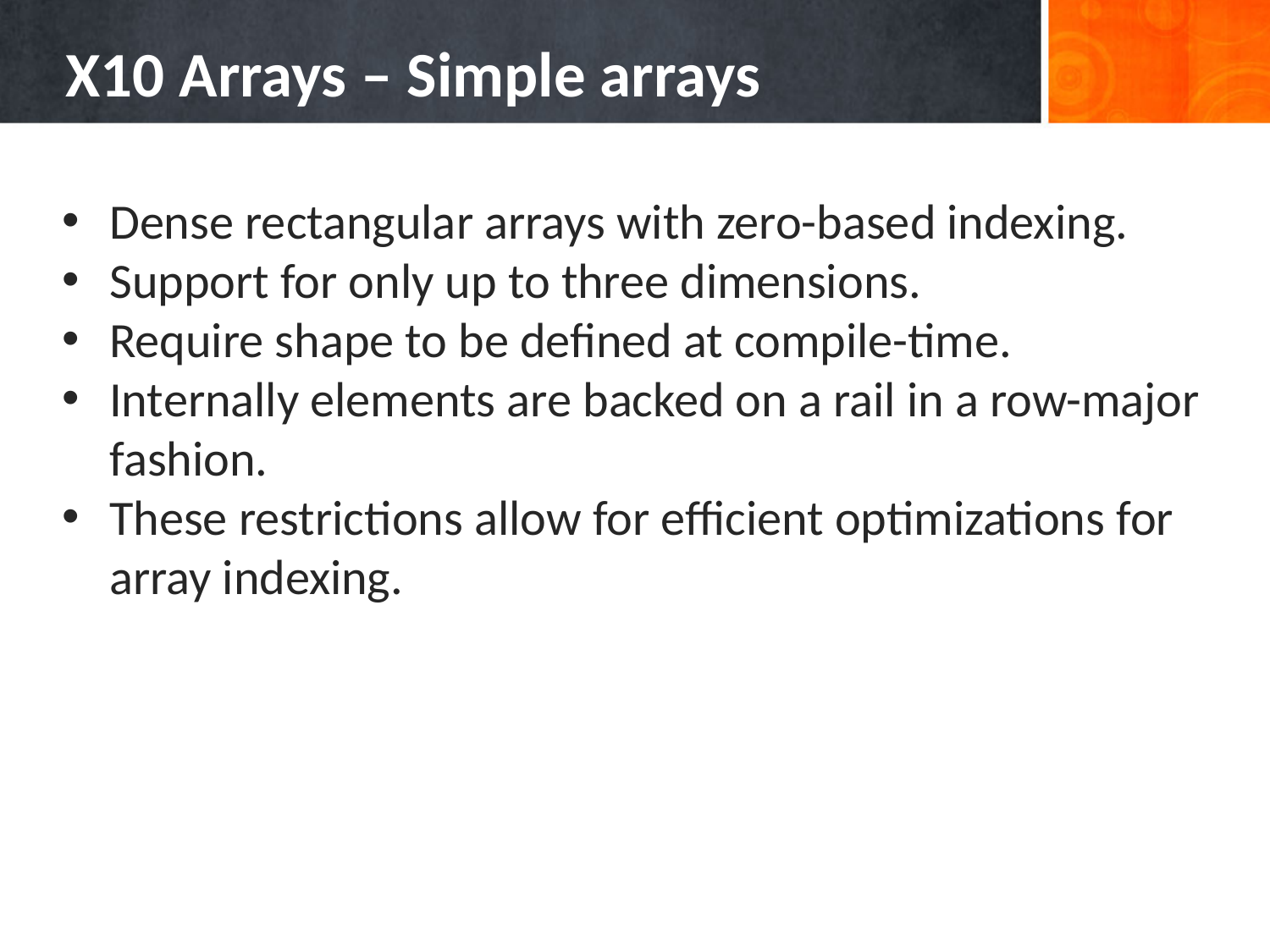

# X10 Arrays – Simple arrays

Dense rectangular arrays with zero-based indexing.
Support for only up to three dimensions.
Require shape to be defined at compile-time.
Internally elements are backed on a rail in a row-major fashion.
These restrictions allow for efficient optimizations for array indexing.